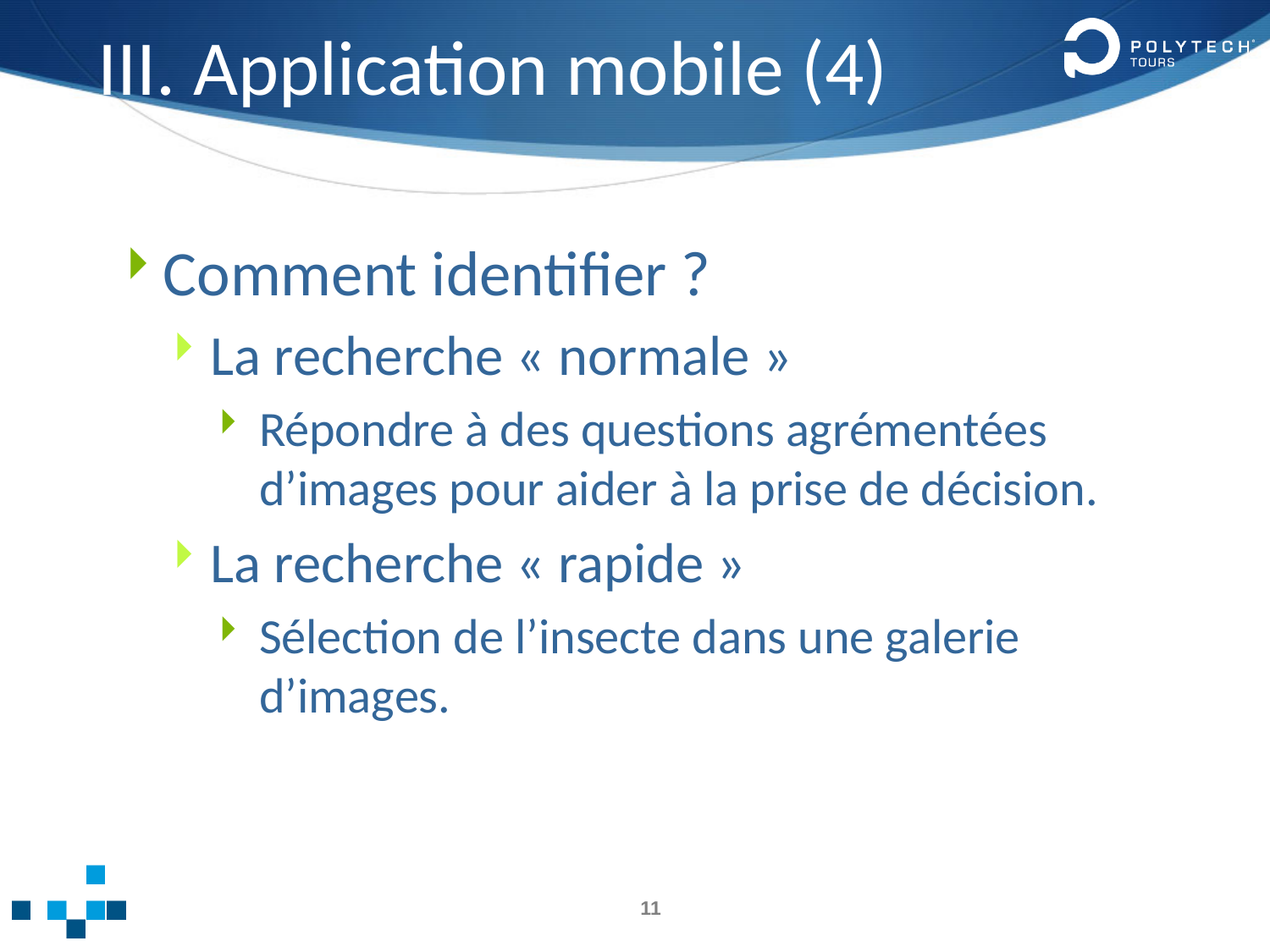

# III. Application mobile (4)
Comment identifier ?
La recherche « normale »
Répondre à des questions agrémentées d’images pour aider à la prise de décision.
La recherche « rapide »
Sélection de l’insecte dans une galerie d’images.
11